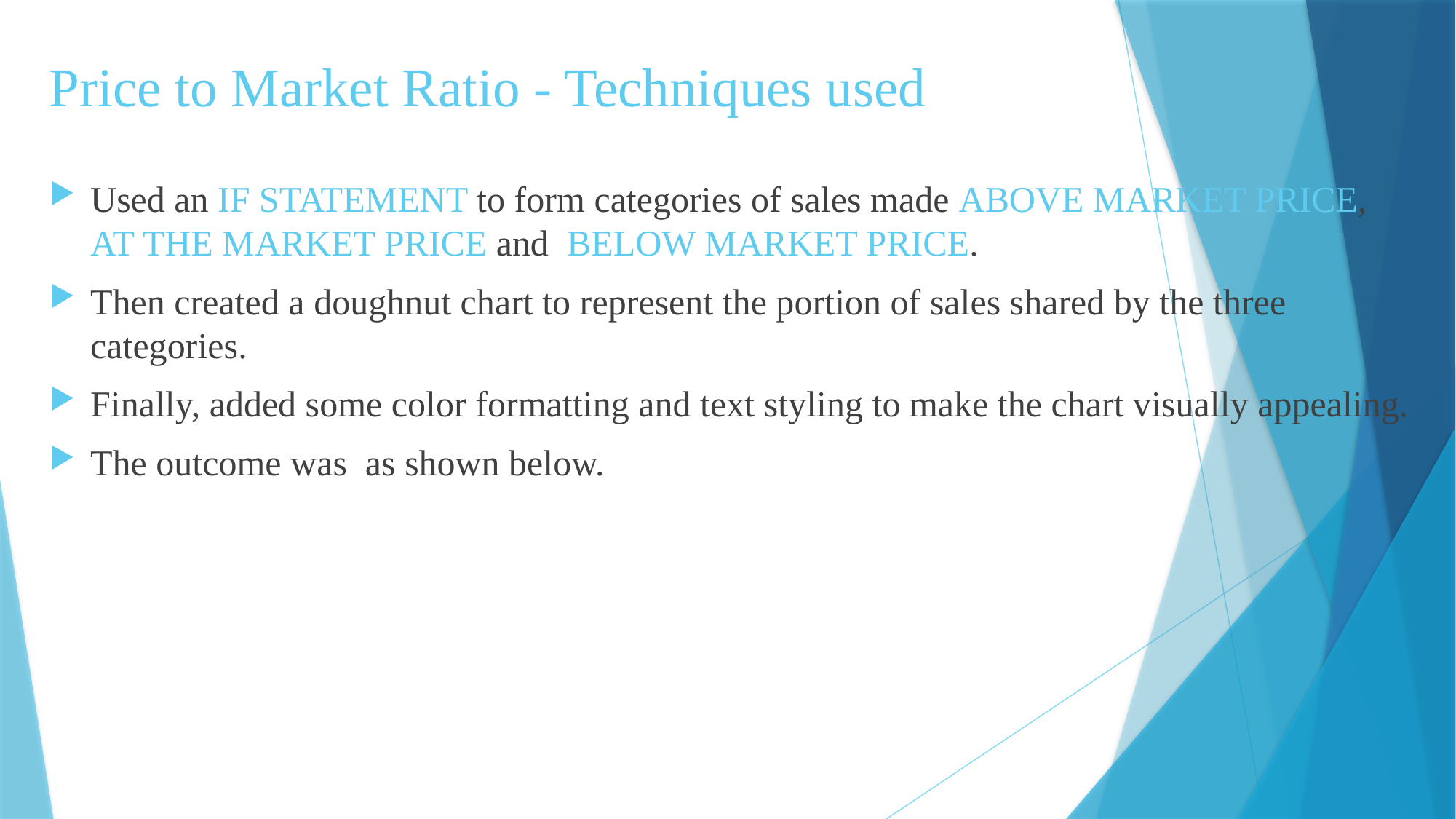

# Price to Market Ratio - Techniques used
Used an IF STATEMENT to form categories of sales made ABOVE MARKET PRICE, AT THE MARKET PRICE and  BELOW MARKET PRICE.
Then created a doughnut chart to represent the portion of sales shared by the three categories.
Finally, added some color formatting and text styling to make the chart visually appealing.
The outcome was  as shown below.